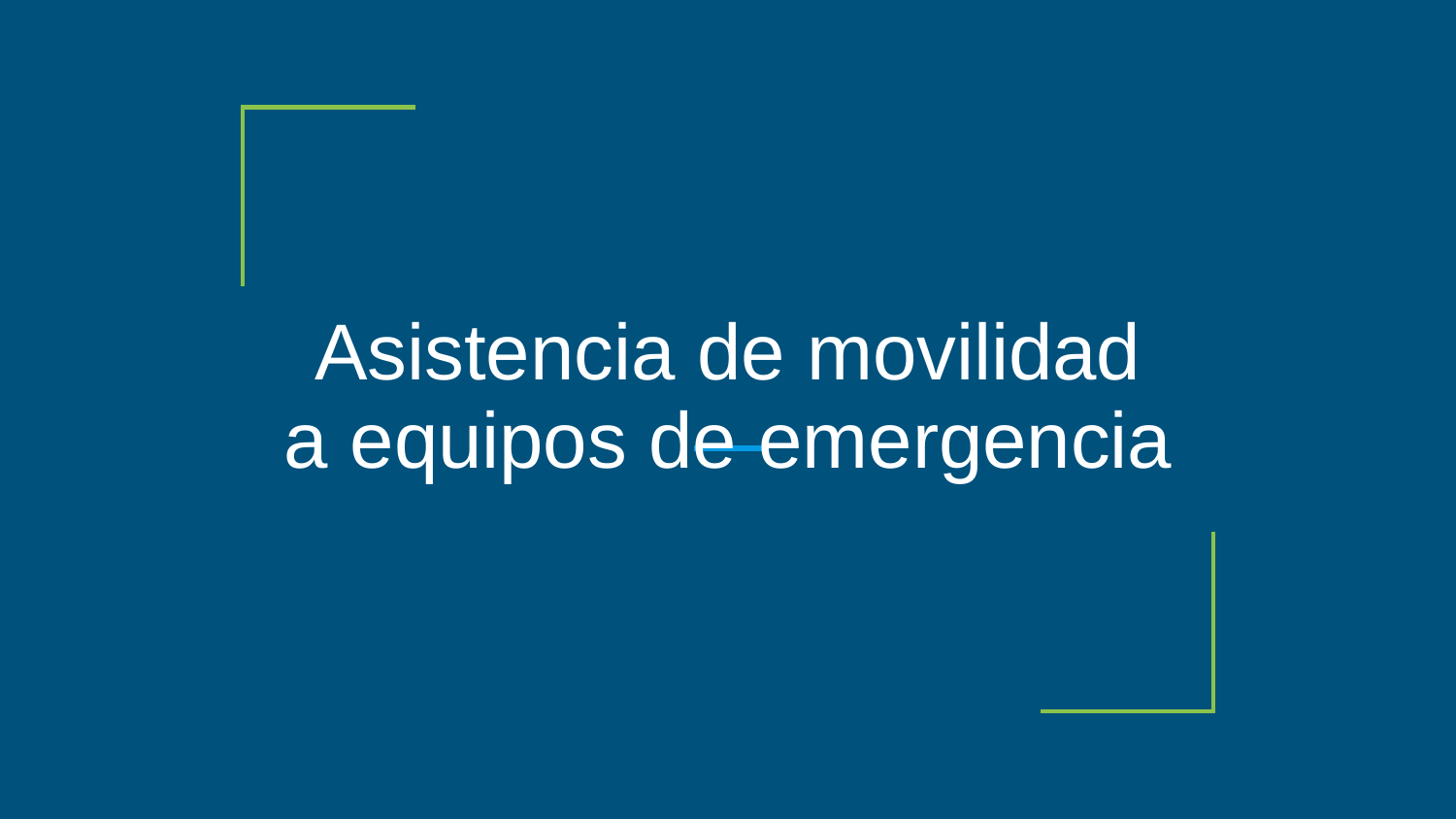

# Asistencia de movilidad a equipos de emergencia